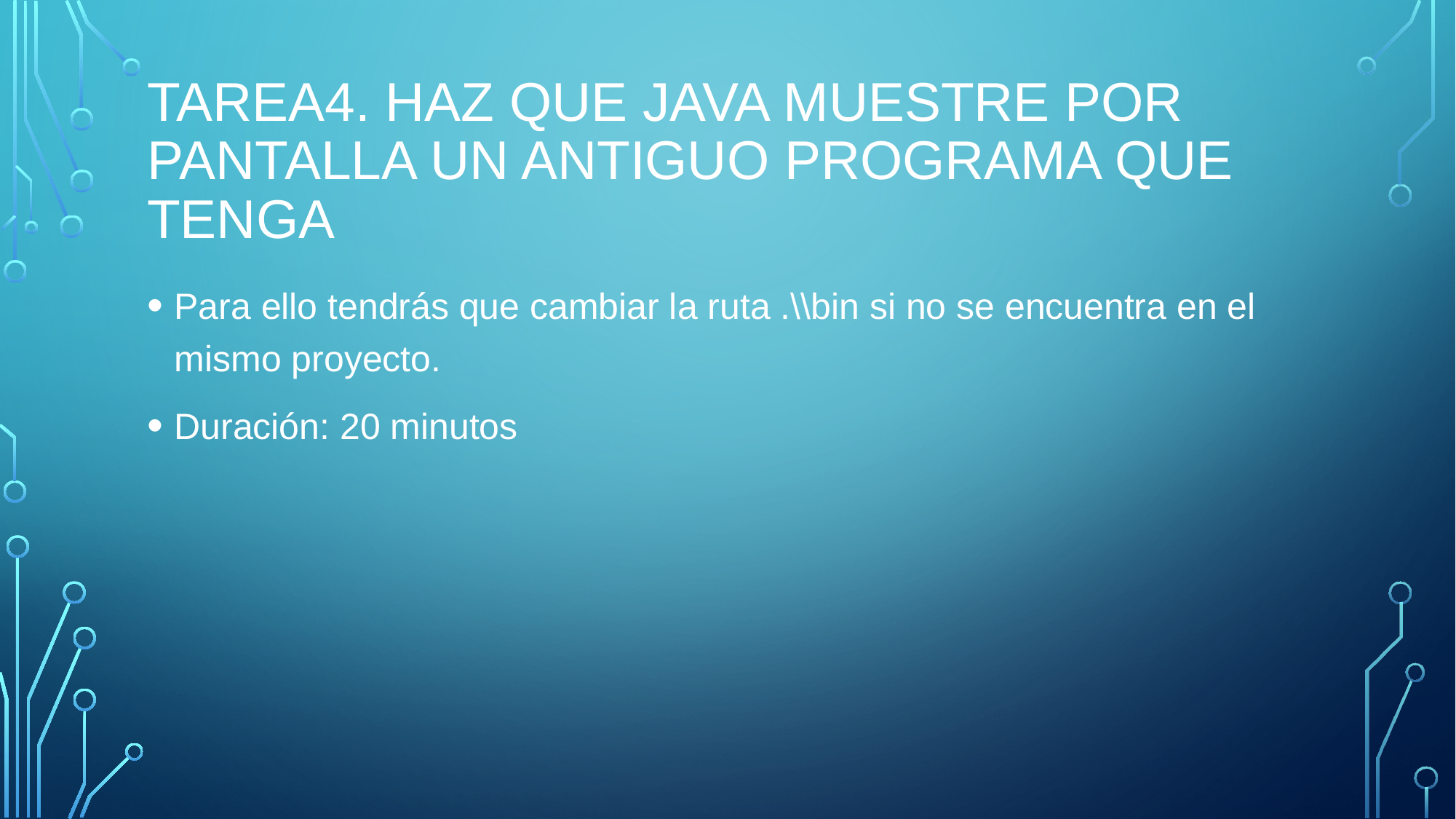

# Tarea4. Haz que Java muestre por pantalla un antiguo programa que tenga
Para ello tendrás que cambiar la ruta .\\bin si no se encuentra en el mismo proyecto.
Duración: 20 minutos